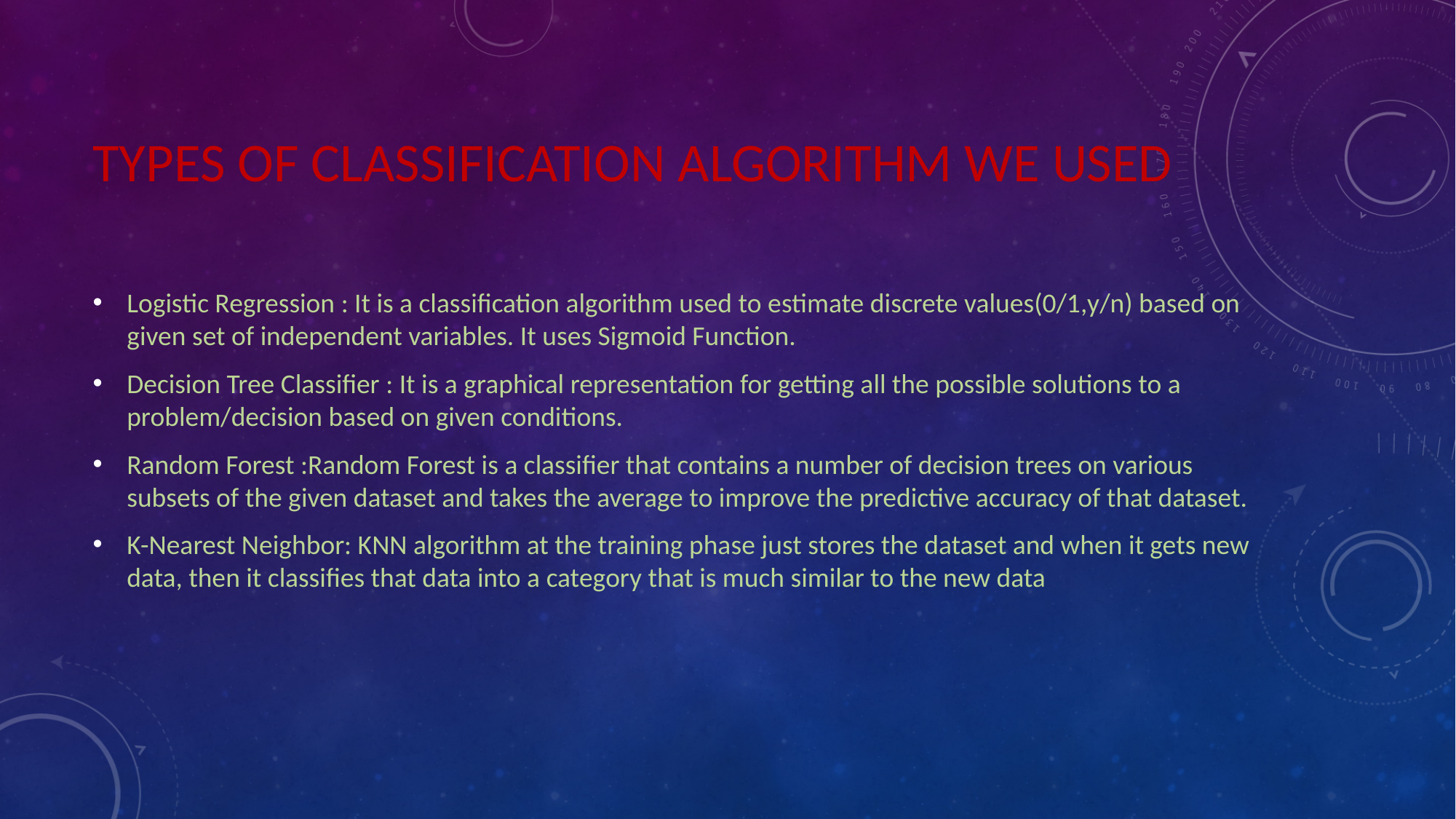

# Types Of Classification Algorithm We Used
Logistic Regression : It is a classification algorithm used to estimate discrete values(0/1,y/n) based on given set of independent variables. It uses Sigmoid Function.
Decision Tree Classifier : It is a graphical representation for getting all the possible solutions to a problem/decision based on given conditions.
Random Forest :Random Forest is a classifier that contains a number of decision trees on various subsets of the given dataset and takes the average to improve the predictive accuracy of that dataset.
K-Nearest Neighbor: KNN algorithm at the training phase just stores the dataset and when it gets new data, then it classifies that data into a category that is much similar to the new data